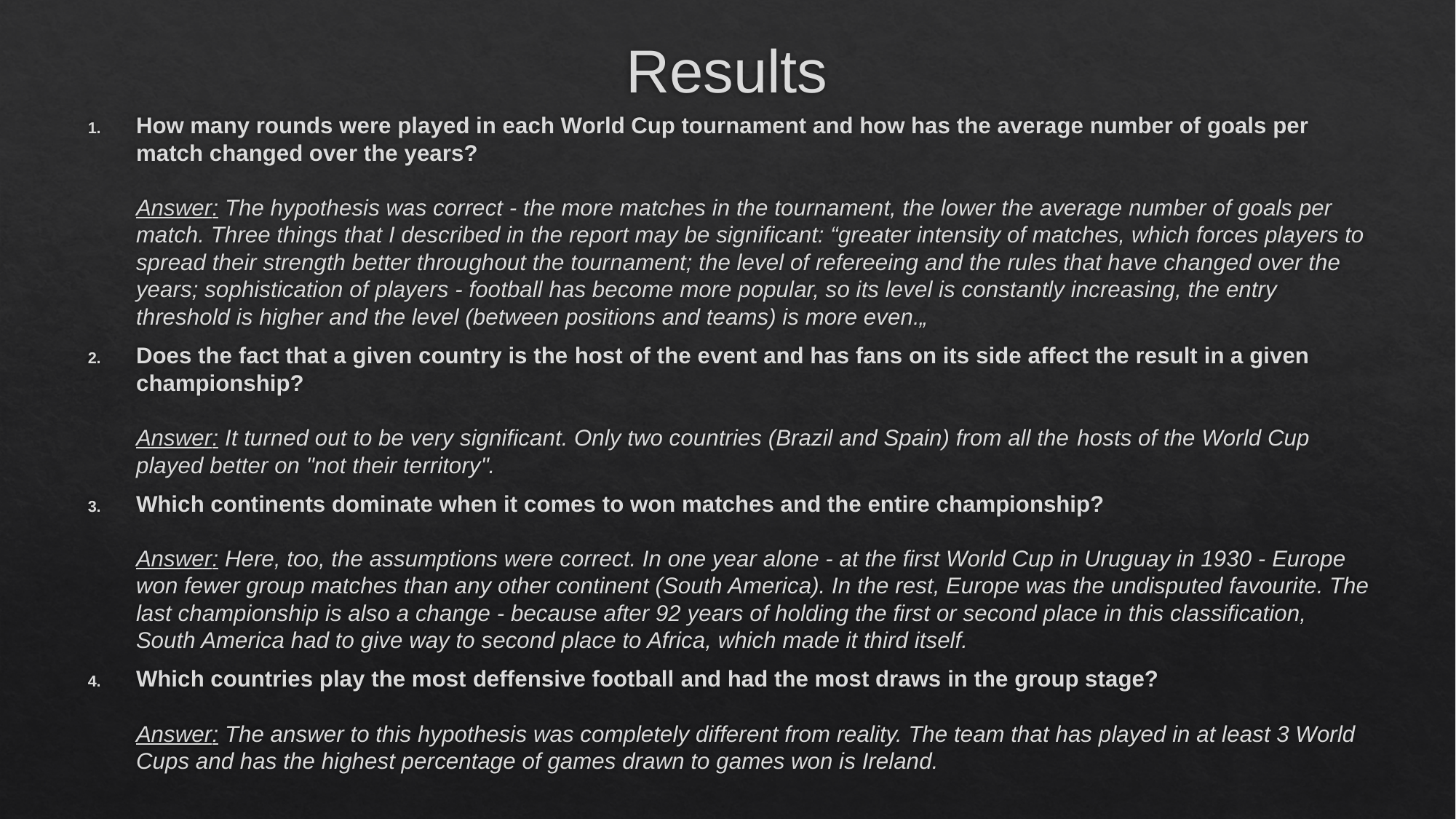

# Results
How many rounds were played in each World Cup tournament and how has the average number of goals per match changed over the years?
Answer: The hypothesis was correct - the more matches in the tournament, the lower the average number of goals per match. Three things that I described in the report may be significant: “greater intensity of matches, which forces players to spread their strength better throughout the tournament; the level of refereeing and the rules that have changed over the years; sophistication of players - football has become more popular, so its level is constantly increasing, the entry threshold is higher and the level (between positions and teams) is more even.„
Does the fact that a given country is the host of the event and has fans on its side affect the result in a given championship?
Answer: It turned out to be very significant. Only two countries (Brazil and Spain) from all the hosts of the World Cup played better on "not their territory".
Which continents dominate when it comes to won matches and the entire championship?
Answer: Here, too, the assumptions were correct. In one year alone - at the first World Cup in Uruguay in 1930 - Europe won fewer group matches than any other continent (South America). In the rest, Europe was the undisputed favourite. The last championship is also a change - because after 92 years of holding the first or second place in this classification, South America had to give way to second place to Africa, which made it third itself.
Which countries play the most deffensive football and had the most draws in the group stage?
Answer: The answer to this hypothesis was completely different from reality. The team that has played in at least 3 World Cups and has the highest percentage of games drawn to games won is Ireland.